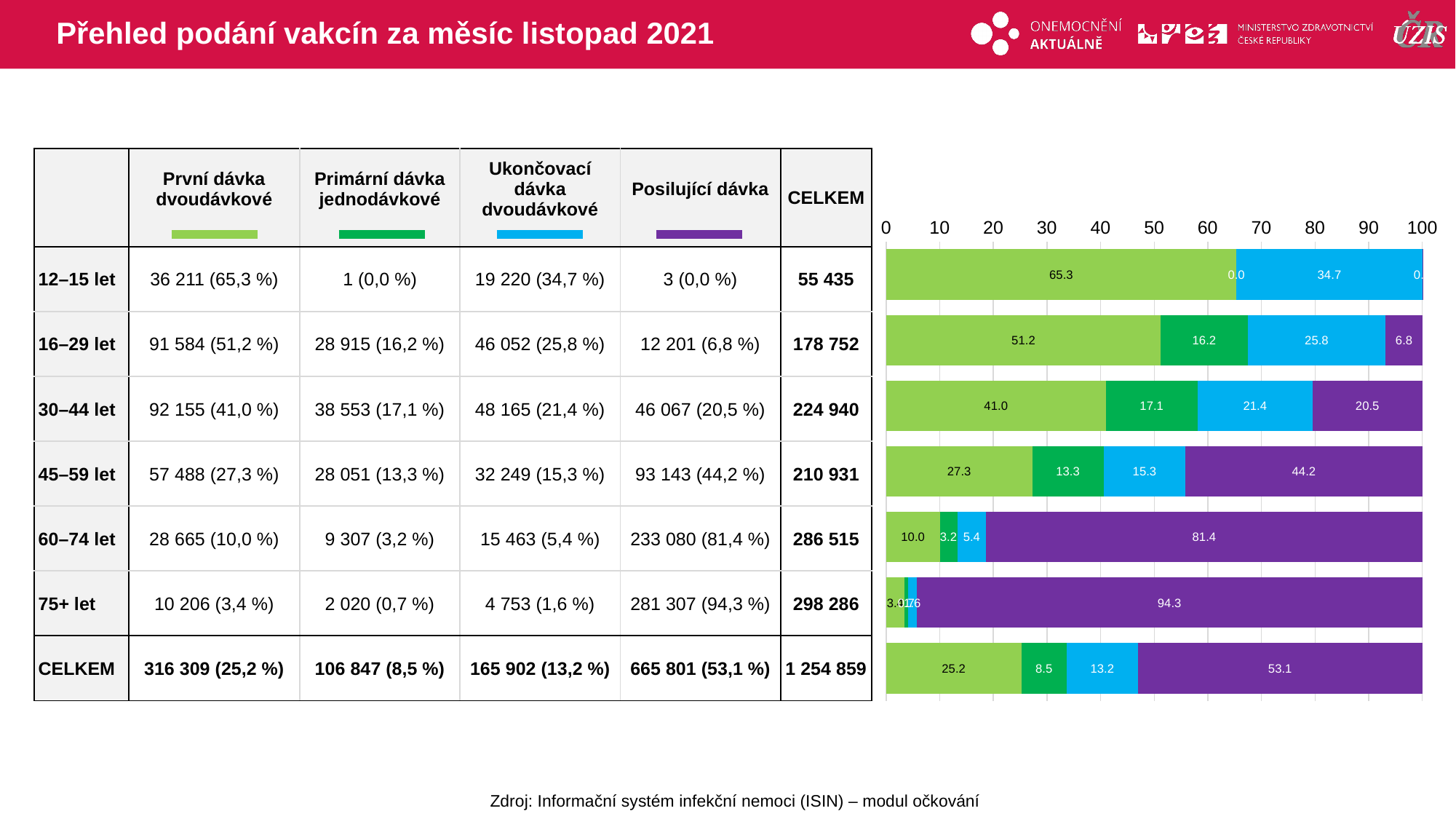

# Přehled podání vakcín za měsíc listopad 2021
|  | První dávka dvoudávkové | Primární dávka jednodávkové | Ukončovací dávka dvoudávkové | Posilující dávka | CELKEM |
| --- | --- | --- | --- | --- | --- |
| 12–15 let | 36 211 (65,3 %) | 1 (0,0 %) | 19 220 (34,7 %) | 3 (0,0 %) | 55 435 |
| 16–29 let | 91 584 (51,2 %) | 28 915 (16,2 %) | 46 052 (25,8 %) | 12 201 (6,8 %) | 178 752 |
| 30–44 let | 92 155 (41,0 %) | 38 553 (17,1 %) | 48 165 (21,4 %) | 46 067 (20,5 %) | 224 940 |
| 45–59 let | 57 488 (27,3 %) | 28 051 (13,3 %) | 32 249 (15,3 %) | 93 143 (44,2 %) | 210 931 |
| 60–74 let | 28 665 (10,0 %) | 9 307 (3,2 %) | 15 463 (5,4 %) | 233 080 (81,4 %) | 286 515 |
| 75+ let | 10 206 (3,4 %) | 2 020 (0,7 %) | 4 753 (1,6 %) | 281 307 (94,3 %) | 298 286 |
| CELKEM | 316 309 (25,2 %) | 106 847 (8,5 %) | 165 902 (13,2 %) | 665 801 (53,1 %) | 1 254 859 |

### Chart

| Category | První dávka dvoudávkové | Primární dávka jednodávkové | Ukončovací dávka dvoudávkové | Posilující dávka |
|---|---|---|---|---|
| 12–15 | 65.321548 | 0.0018039 | 34.671237 | 0.005411743 |
| 16–29 | 51.235231 | 16.176043 | 25.763068 | 6.825657895 |
| 30–44 | 40.968703 | 17.139237 | 21.412377 | 20.47968347 |
| 45–59 | 27.25441 | 13.298662 | 15.288886 | 44.1580422 |
| 60–74 | 10.004712 | 3.2483465 | 5.3969251 | 81.35001658 |
| 75+ | 3.4215484 | 0.6772024 | 1.5934372 | 94.30781197 |
| CELKEM | 25.206736 | 8.5146618 | 13.220768 | 53.05783359 |
Zdroj: Informační systém infekční nemoci (ISIN) – modul očkování